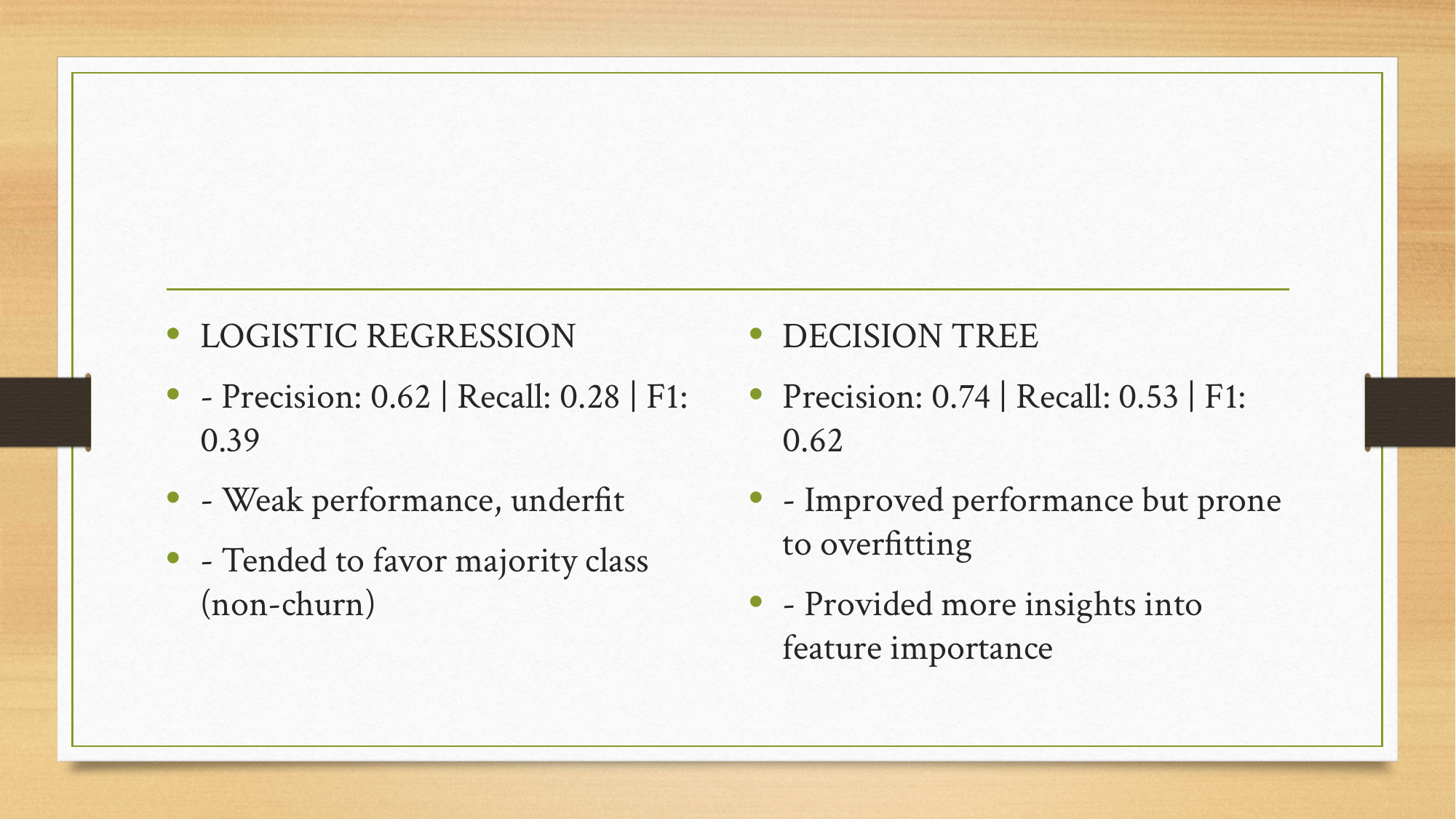

#
LOGISTIC REGRESSION
- Precision: 0.62 | Recall: 0.28 | F1: 0.39
- Weak performance, underfit
- Tended to favor majority class (non-churn)

DECISION TREE
Precision: 0.74 | Recall: 0.53 | F1: 0.62
- Improved performance but prone to overfitting
- Provided more insights into feature importance